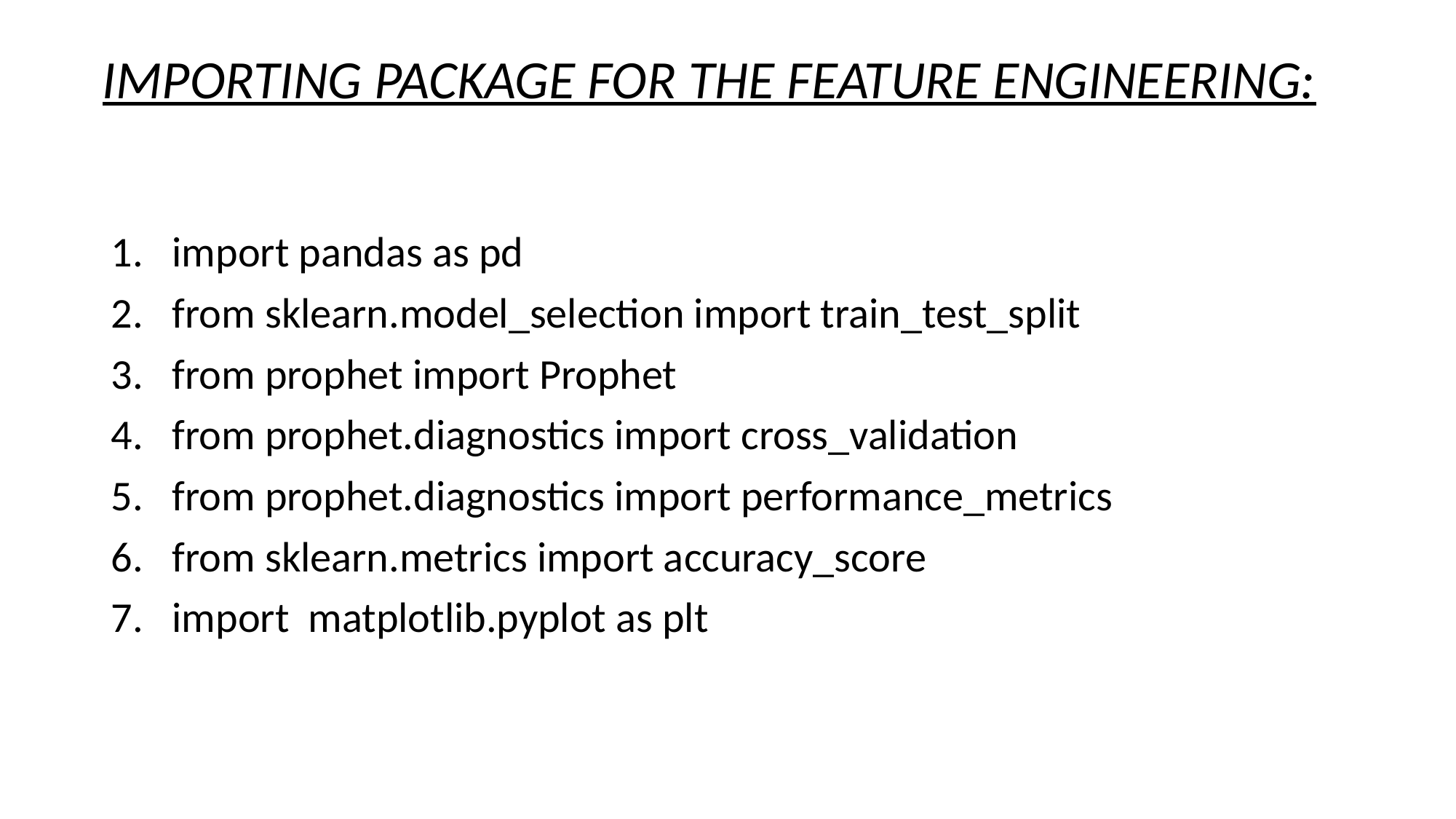

# IMPORTING PACKAGE FOR THE FEATURE ENGINEERING:

import pandas as pd
from sklearn.model_selection import train_test_split
from prophet import Prophet
from prophet.diagnostics import cross_validation
from prophet.diagnostics import performance_metrics
from sklearn.metrics import accuracy_score
import  matplotlib.pyplot as plt